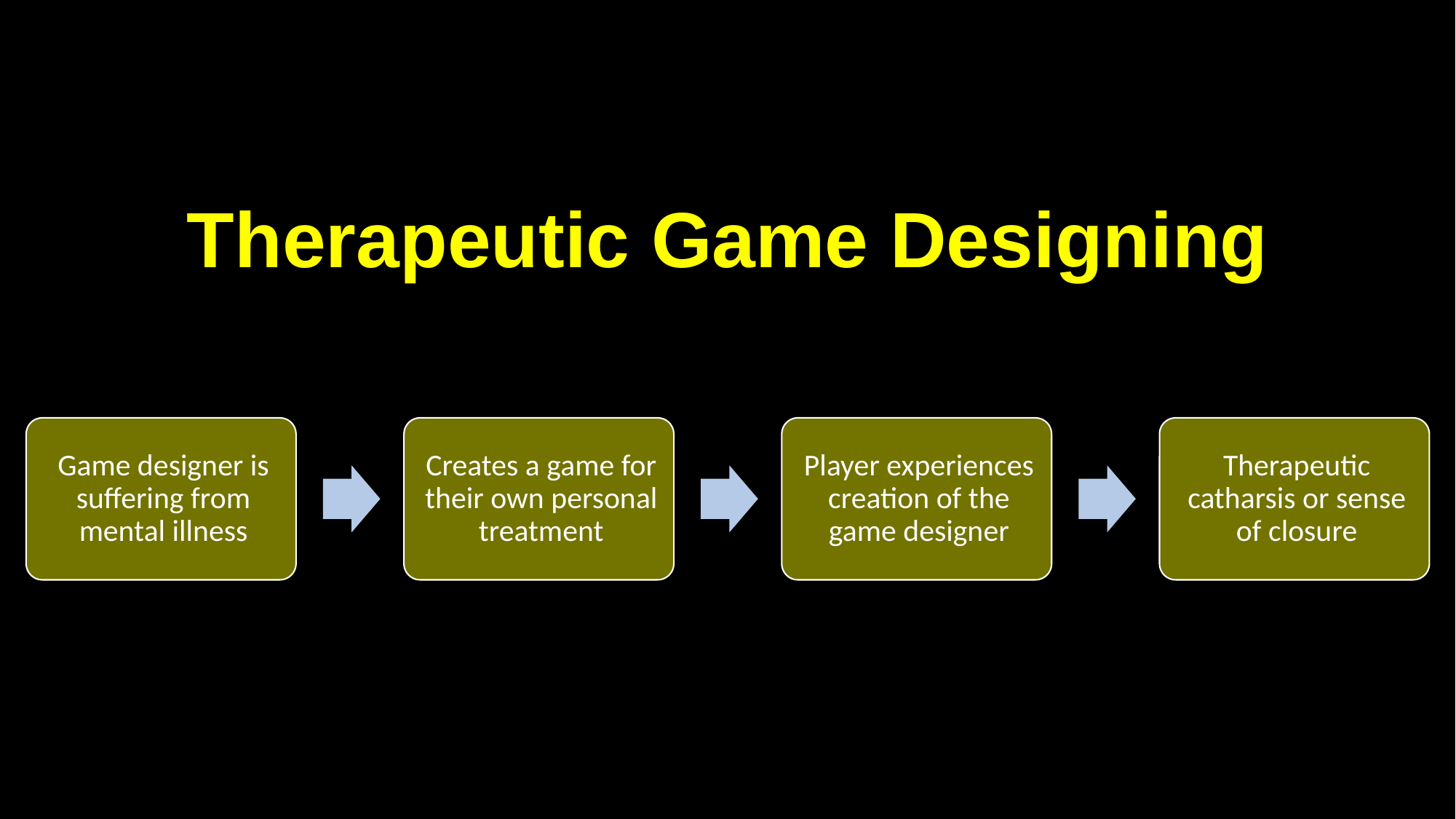

# Therapeutic Game Designing
Game designer is suffering from mental illness

Creates a game for their own personal treatment

Player experiences creation of the game designer

Therapeutic catharsis or sense of closure